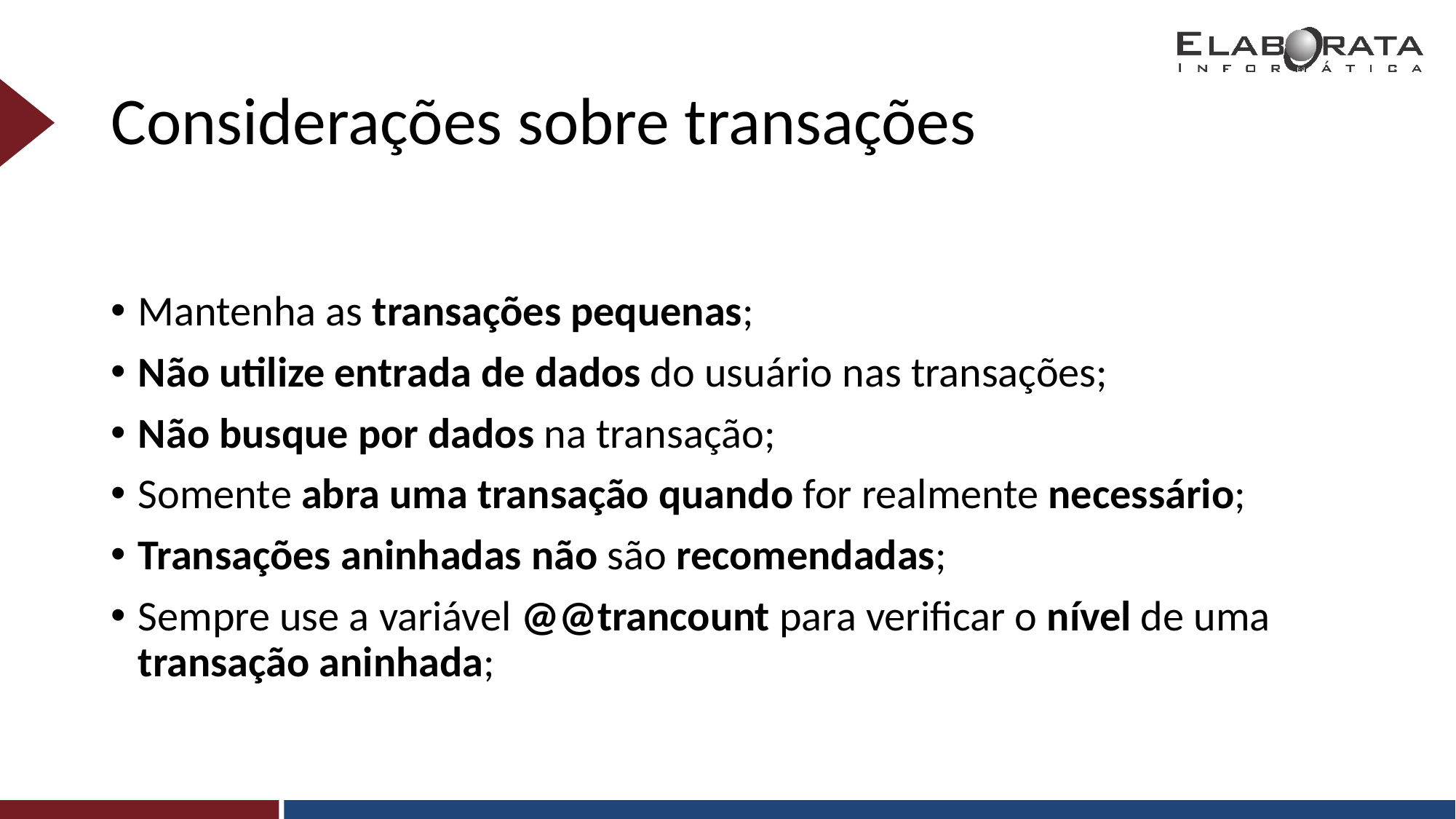

# Considerações sobre transações

Mantenha as transações pequenas;
Não utilize entrada de dados do usuário nas transações;
Não busque por dados na transação;
Somente abra uma transação quando for realmente necessário;
Transações aninhadas não são recomendadas;
Sempre use a variável @@trancount para verificar o nível de uma transação aninhada;